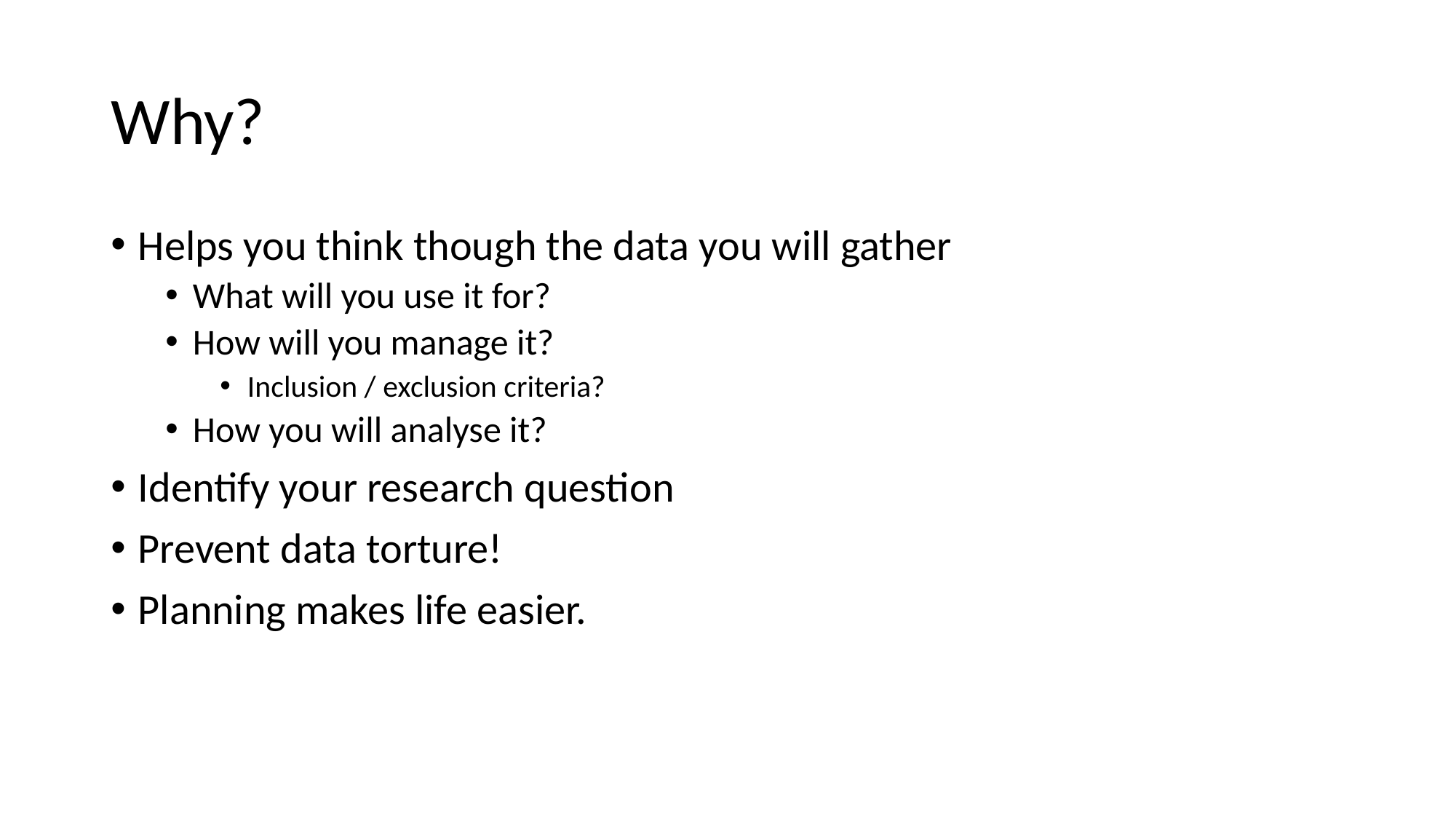

# Why?
Helps you think though the data you will gather
What will you use it for?
How will you manage it?
Inclusion / exclusion criteria?
How you will analyse it?
Identify your research question
Prevent data torture!
Planning makes life easier.